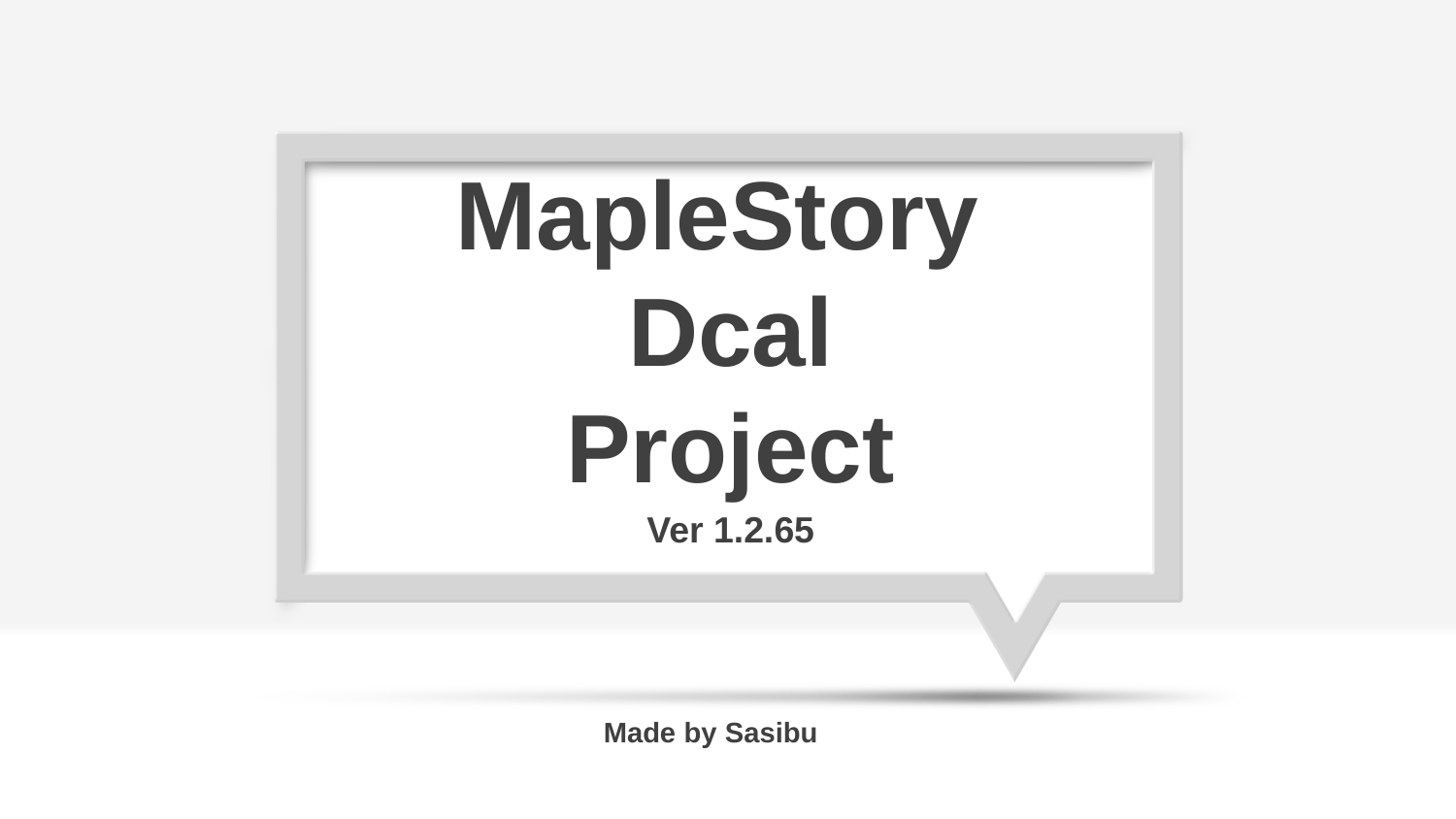

MapleStory
Dcal
Project
Ver 1.2.65
Made by Sasibu